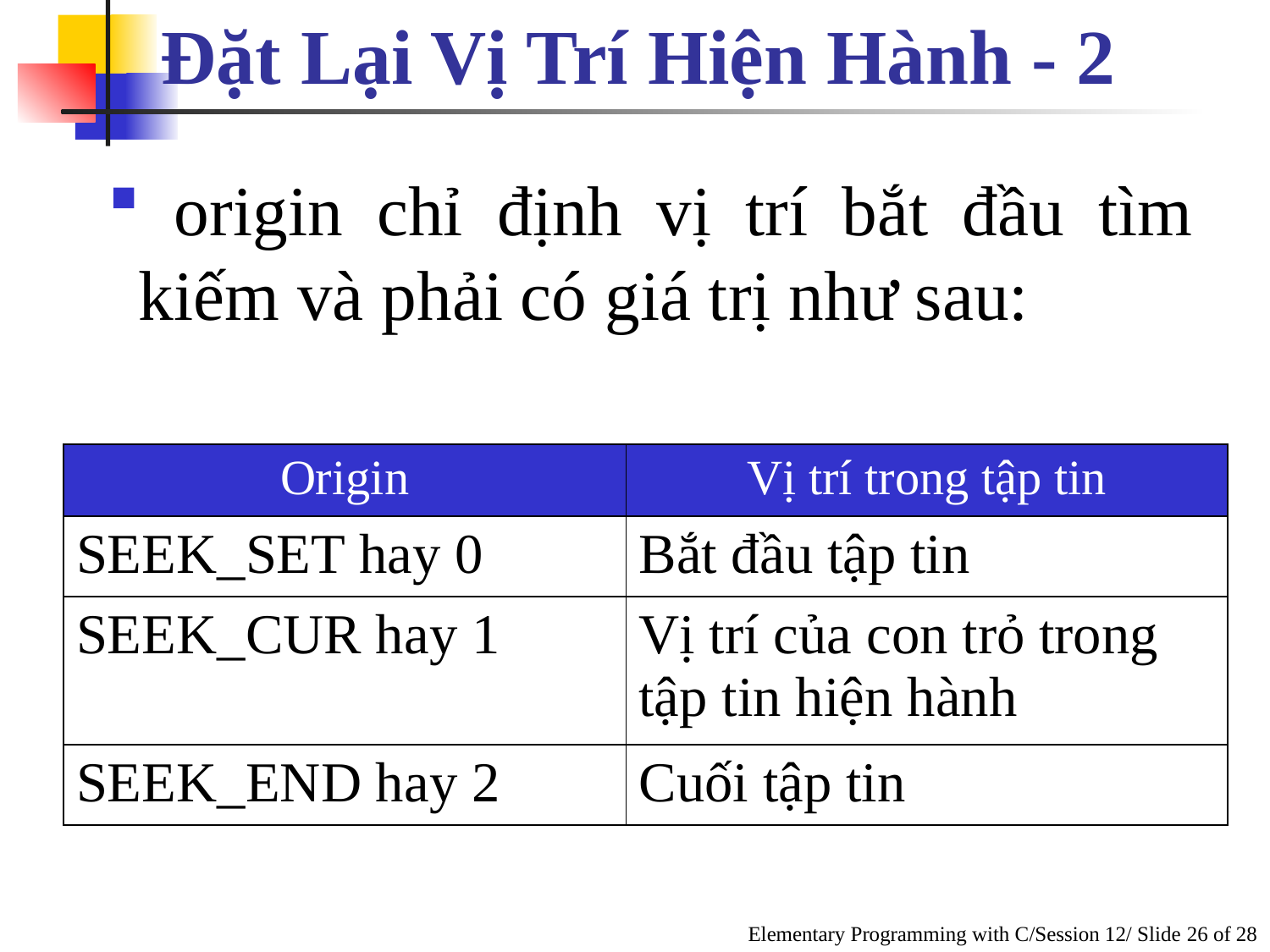

Đặt Lại Vị Trí Hiện Hành - 2
 origin chỉ định vị trí bắt đầu tìm kiếm và phải có giá trị như sau:
| Origin | Vị trí trong tập tin |
| --- | --- |
| SEEK\_SET hay 0 | Bắt đầu tập tin |
| SEEK\_CUR hay 1 | Vị trí của con trỏ trong tập tin hiện hành |
| SEEK\_END hay 2 | Cuối tập tin |
Elementary Programming with C/Session 12/ Slide 26 of 28